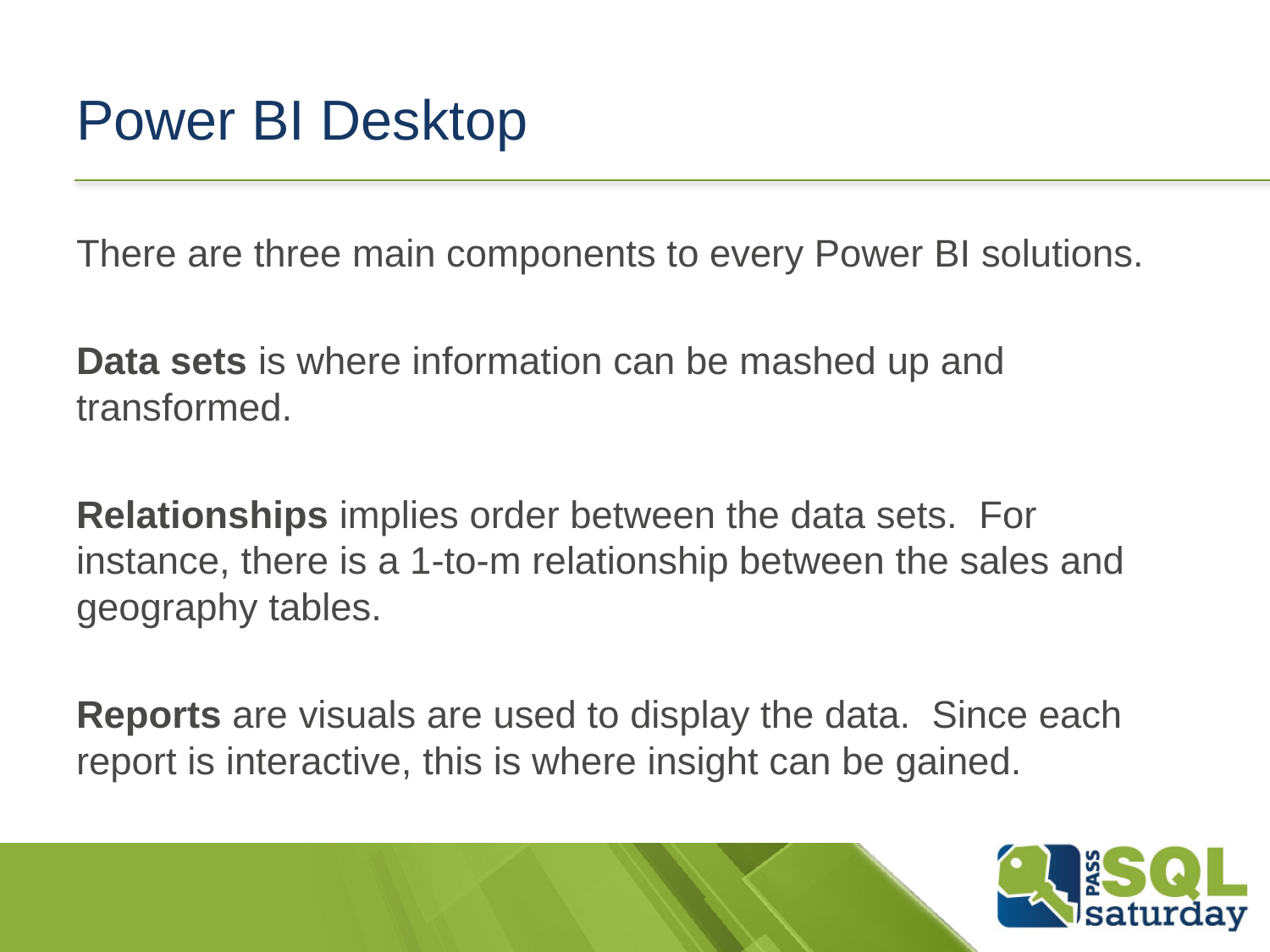

# Power BI Desktop
There are three main components to every Power BI solutions.

Data sets is where information can be mashed up and transformed.

Relationships implies order between the data sets.  For instance, there is a 1-to-m relationship between the sales and geography tables.

Reports are visuals are used to display the data.  Since each report is interactive, this is where insight can be gained.